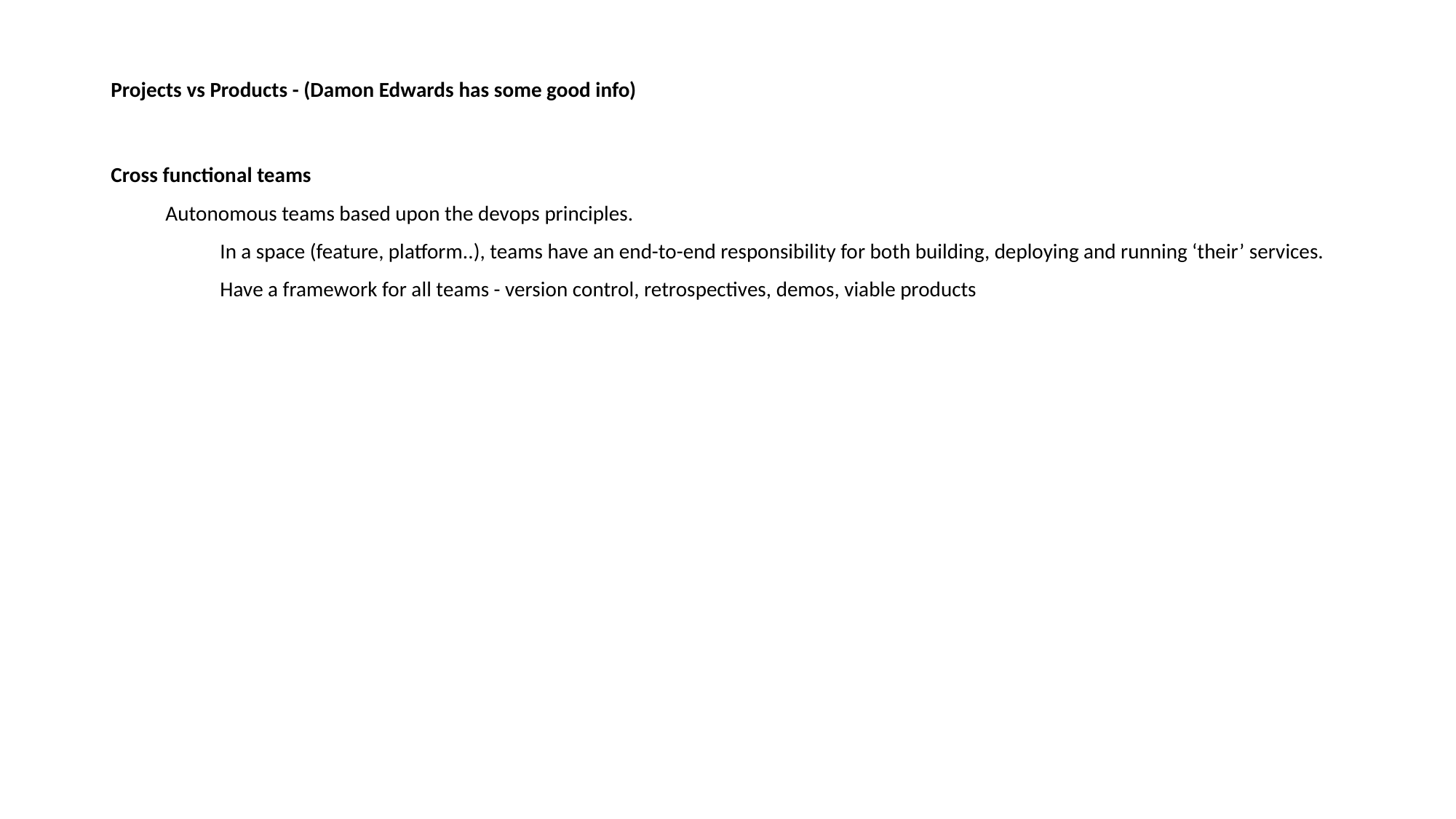

# Projects vs Products - (Damon Edwards has some good info)
Cross functional teams
Autonomous teams based upon the devops principles.
	In a space (feature, platform..), teams have an end-to-end responsibility for both building, deploying and running ‘their’ services.
	Have a framework for all teams - version control, retrospectives, demos, viable products